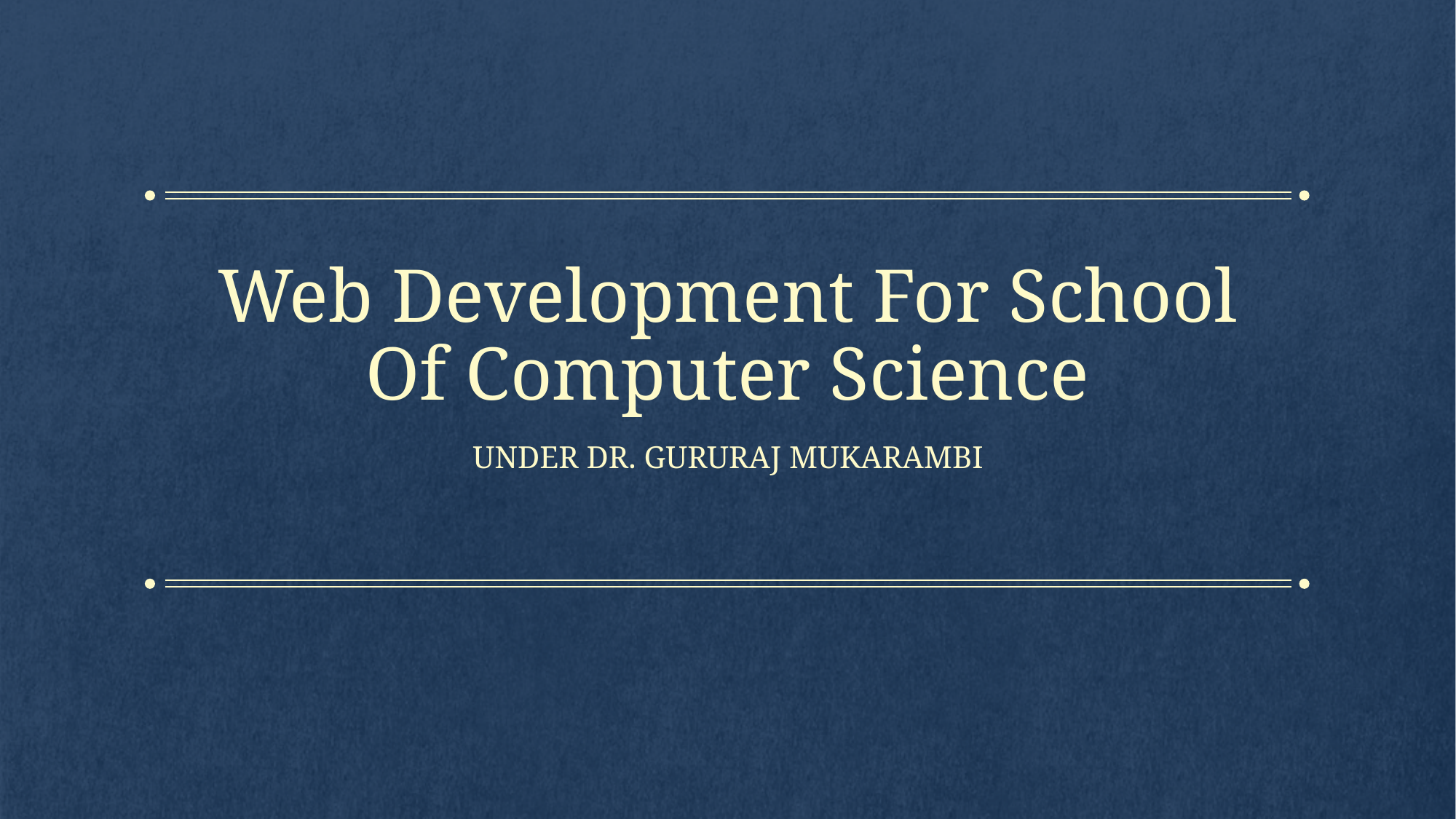

# Web Development For School Of Computer Science
under Dr. Gururaj Mukarambi